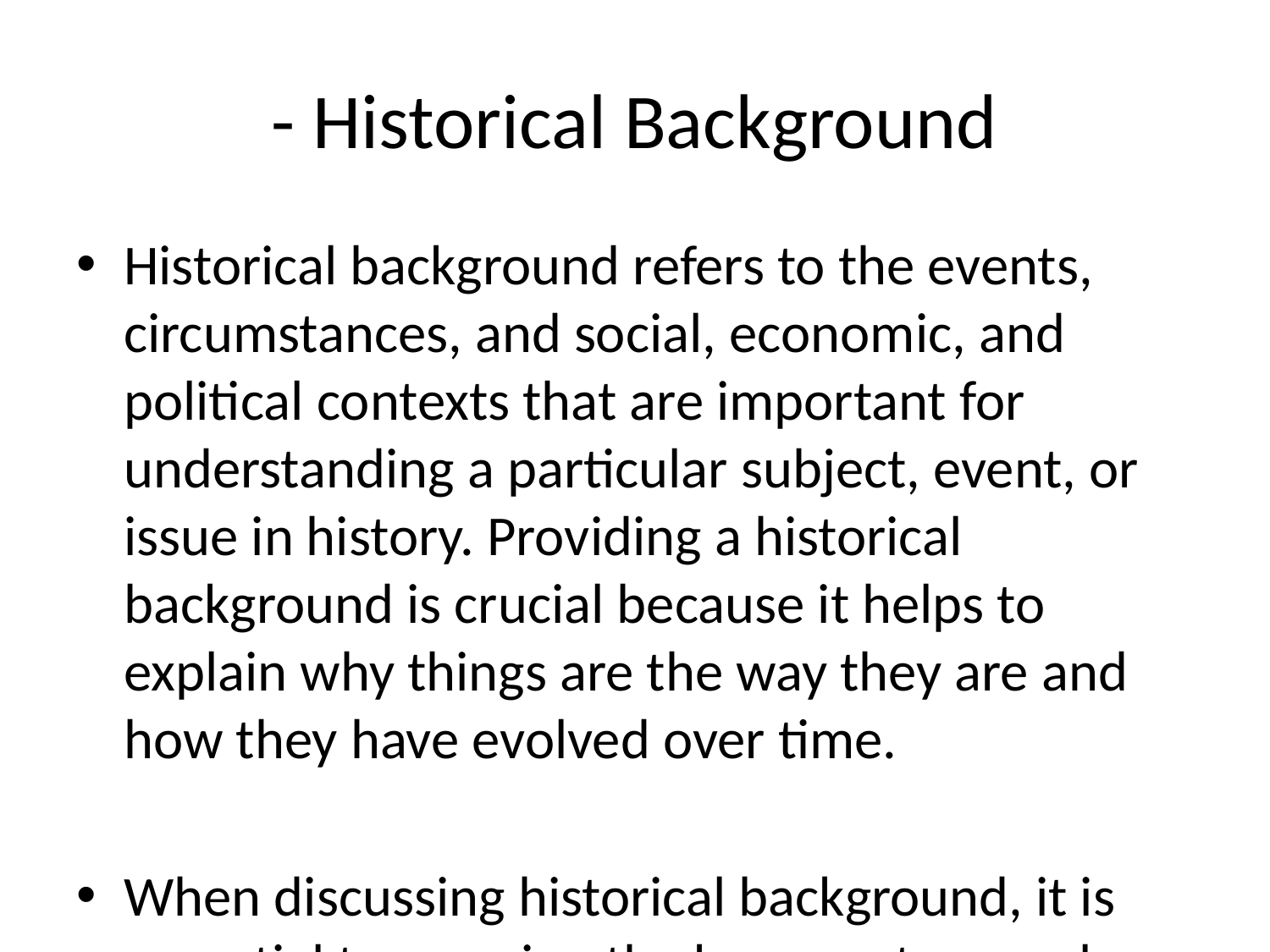

# - Historical Background
Historical background refers to the events, circumstances, and social, economic, and political contexts that are important for understanding a particular subject, event, or issue in history. Providing a historical background is crucial because it helps to explain why things are the way they are and how they have evolved over time.

When discussing historical background, it is essential to examine the key events, people, and ideas that have shaped the subject under consideration. This can involve looking at significant milestones, developments, and turning points in history that have had an impact on the topic at hand.

For example, if we were to provide historical background on the American Civil Rights Movement, we would need to explore the legacy of slavery, the abolitionist movement, the Jim Crow era, and key figures such as Martin Luther King Jr., Rosa Parks, and Malcolm X. By understanding the historical context in which the Civil Rights Movement emerged, we can better appreciate the challenges faced by activists and the strategies they employed to bring about change.

When presenting historical background, it is important to be comprehensive, accurate, and objective. This may involve consulting a variety of sources, such as historical texts, academic journals, primary sources, and expert opinions. It is also crucial to consider different perspectives and interpretations of historical events, as history is often subject to interpretation and revision.

In summary, historical background provides the necessary context for understanding the significance and impact of historical events and phenomena. By delving into the historical context of a particular subject, we can gain insights into the motivations, challenges, and outcomes associated with it.